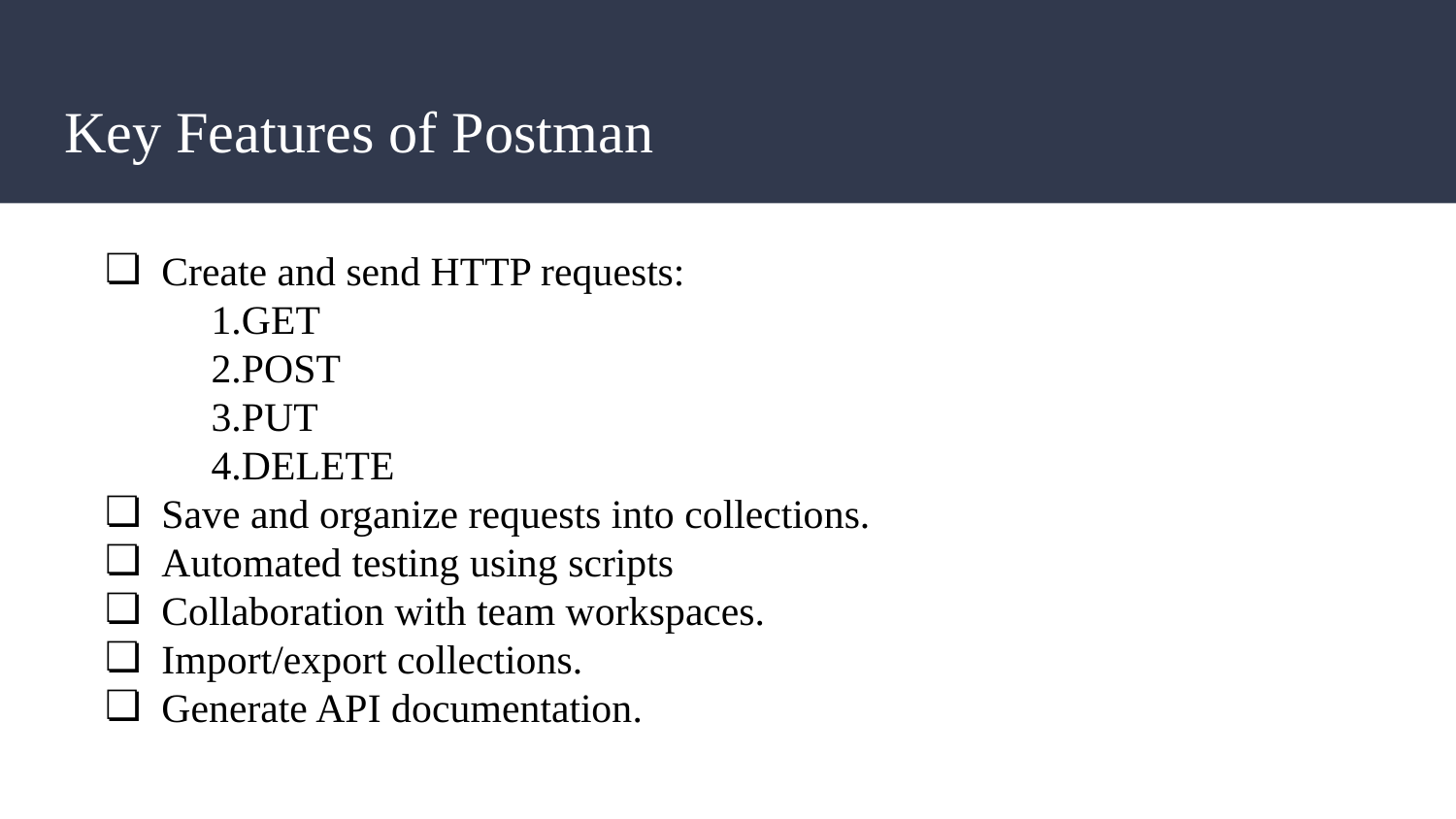

# Key Features of Postman

Create and send HTTP requests:
            1.GET
            2.POST
            3.PUT
            4.DELETE
Save and organize requests into collections.
Automated testing using scripts
Collaboration with team workspaces.
Import/export collections.
Generate API documentation.